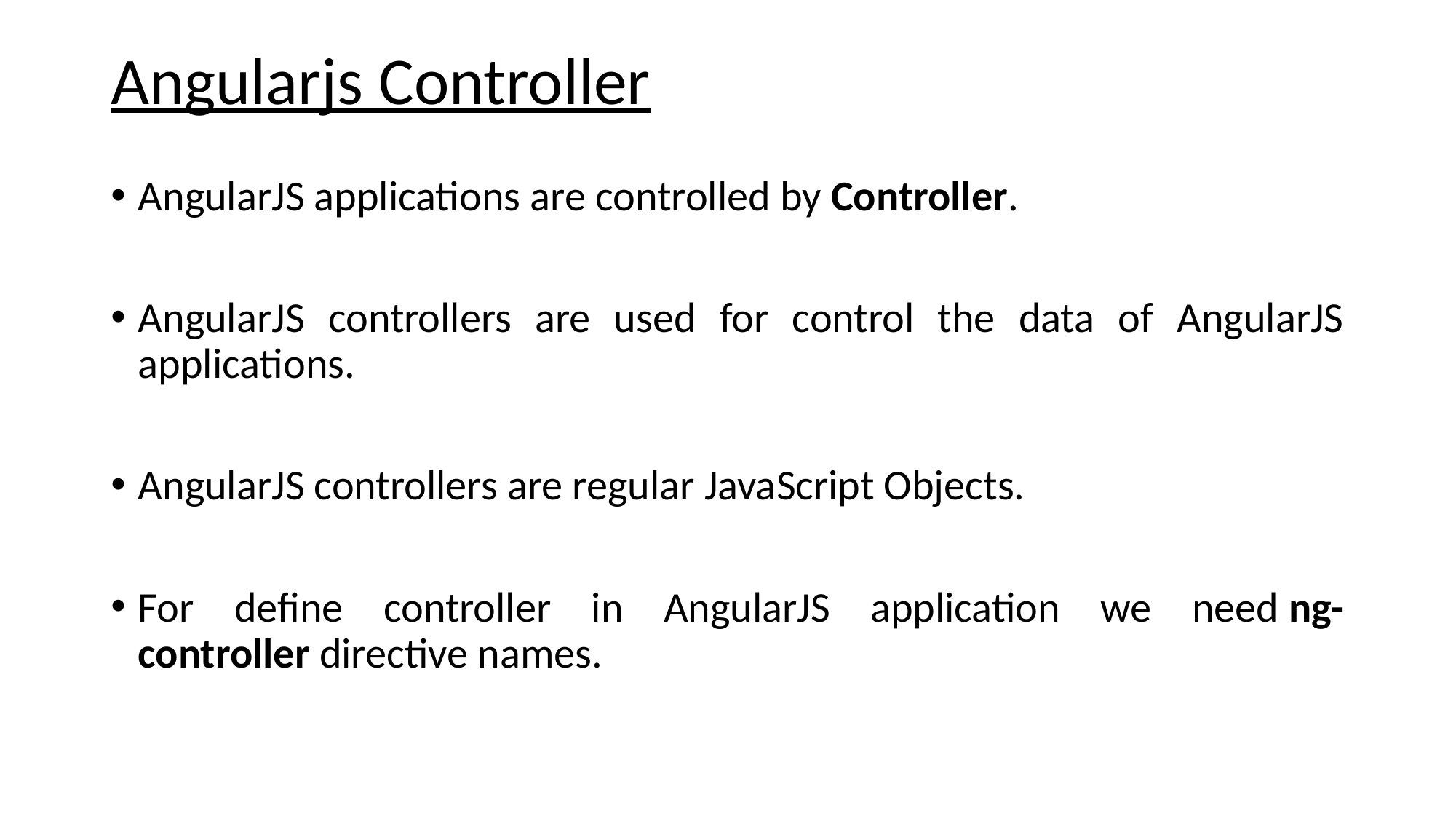

# Angularjs Controller
AngularJS applications are controlled by Controller.

AngularJS controllers are used for control the data of AngularJS applications.

AngularJS controllers are regular JavaScript Objects.

For define controller in AngularJS application we need ng-controller directive names.